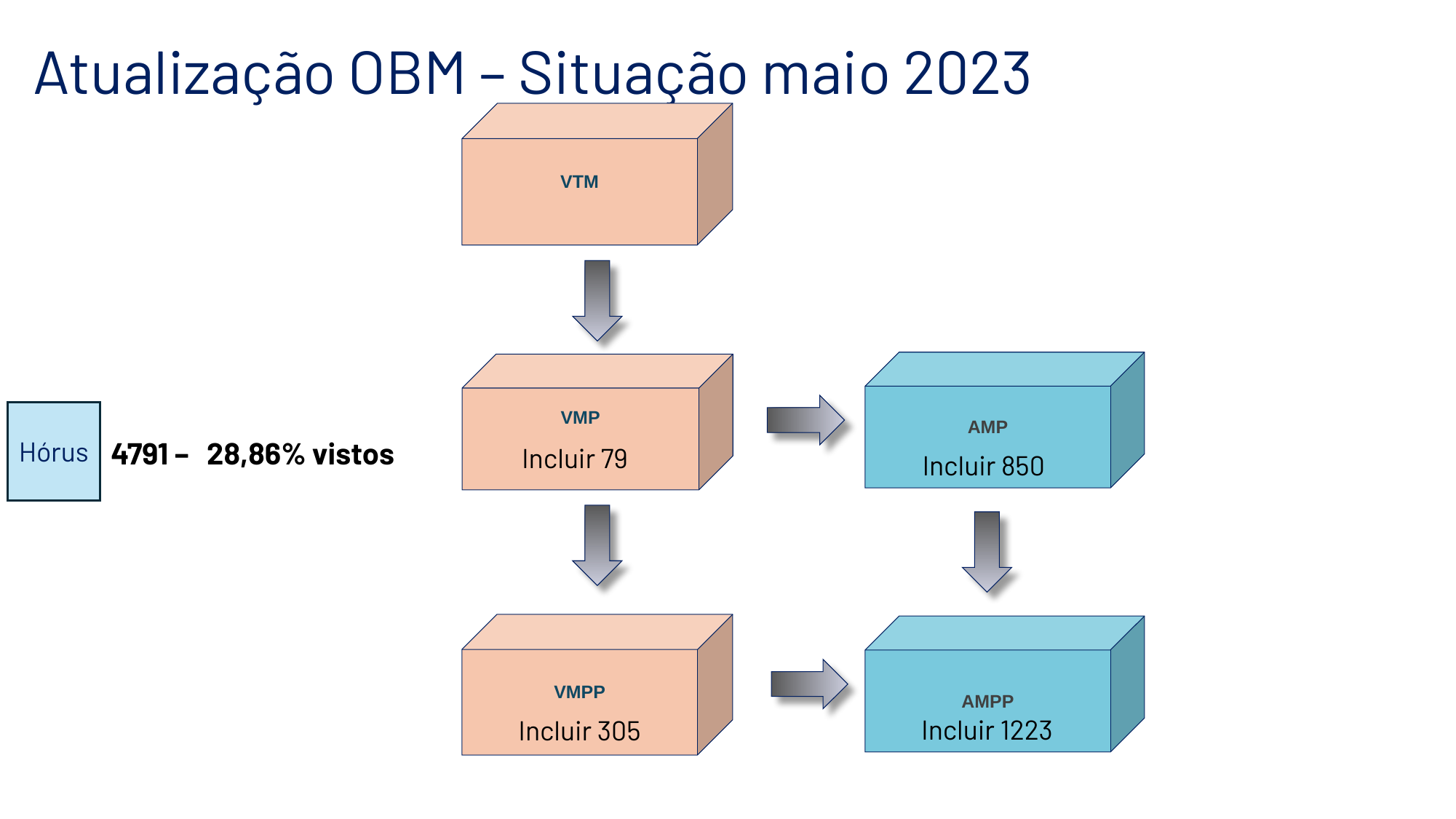

# Atualização OBM – Situação maio 2023
VTM

AMP

VMP

VMPP

AMPP

Hórus
4791 –   28,86% vistos
Incluir 79
Incluir 850

Incluir 1223
Incluir 305